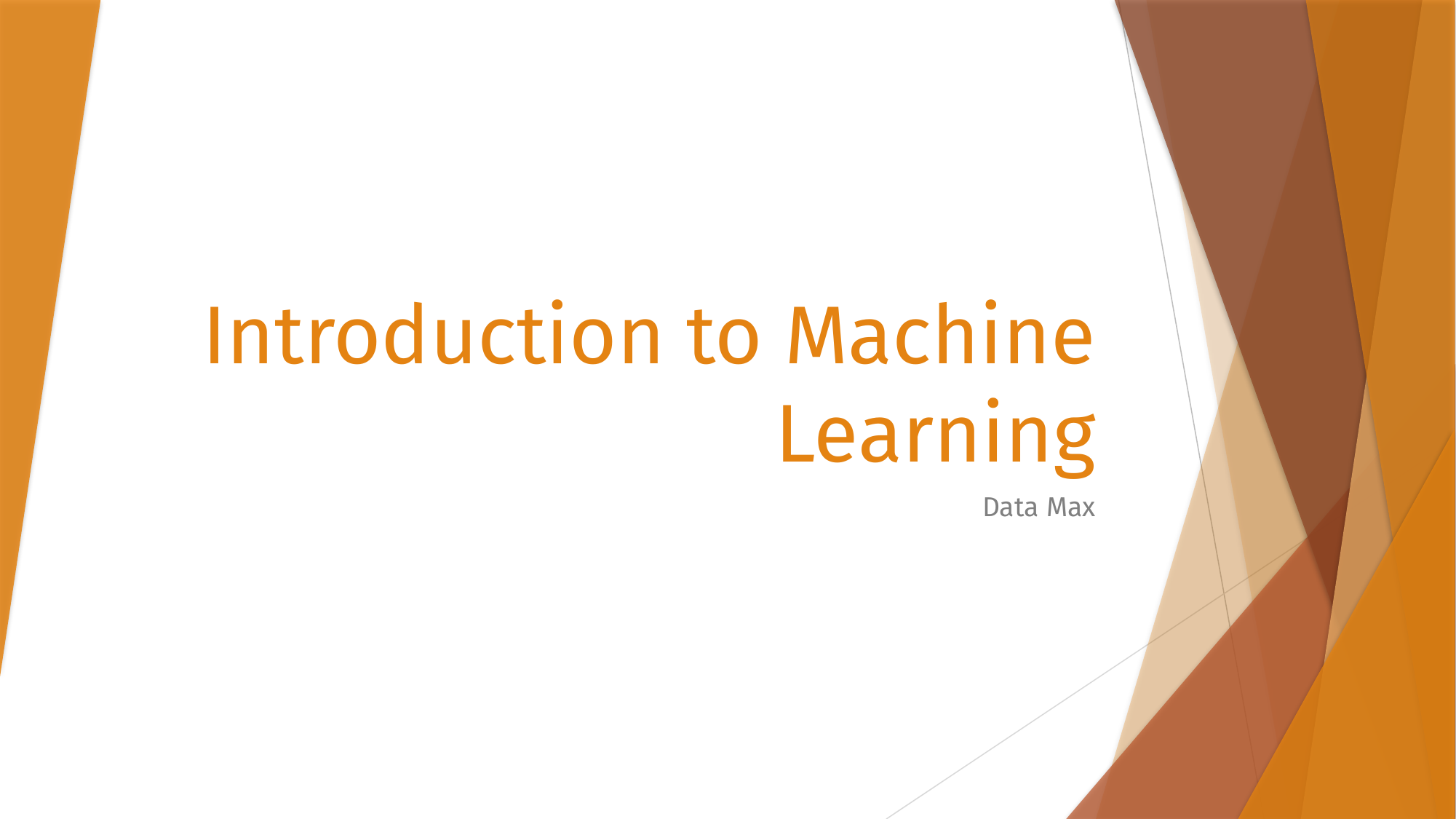

# Introduction to Machine Learning
Data Max